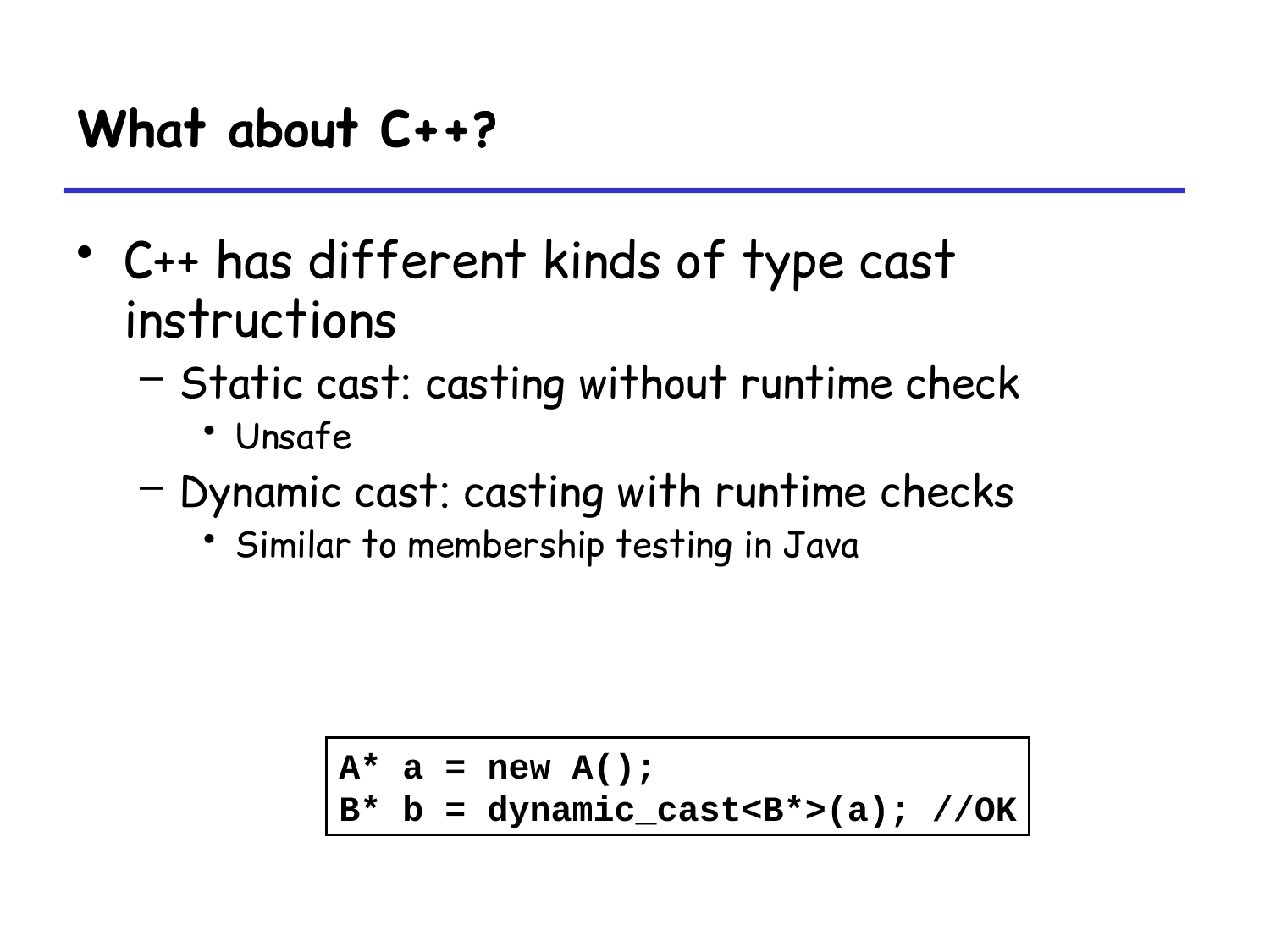

# What about C++?
C++ has different kinds of type cast instructions
Static cast: casting without runtime check
Unsafe
Dynamic cast: casting with runtime checks
Similar to membership testing in Java

A* a = new A();
B* b = dynamic_cast<B*>(a); //OK
13